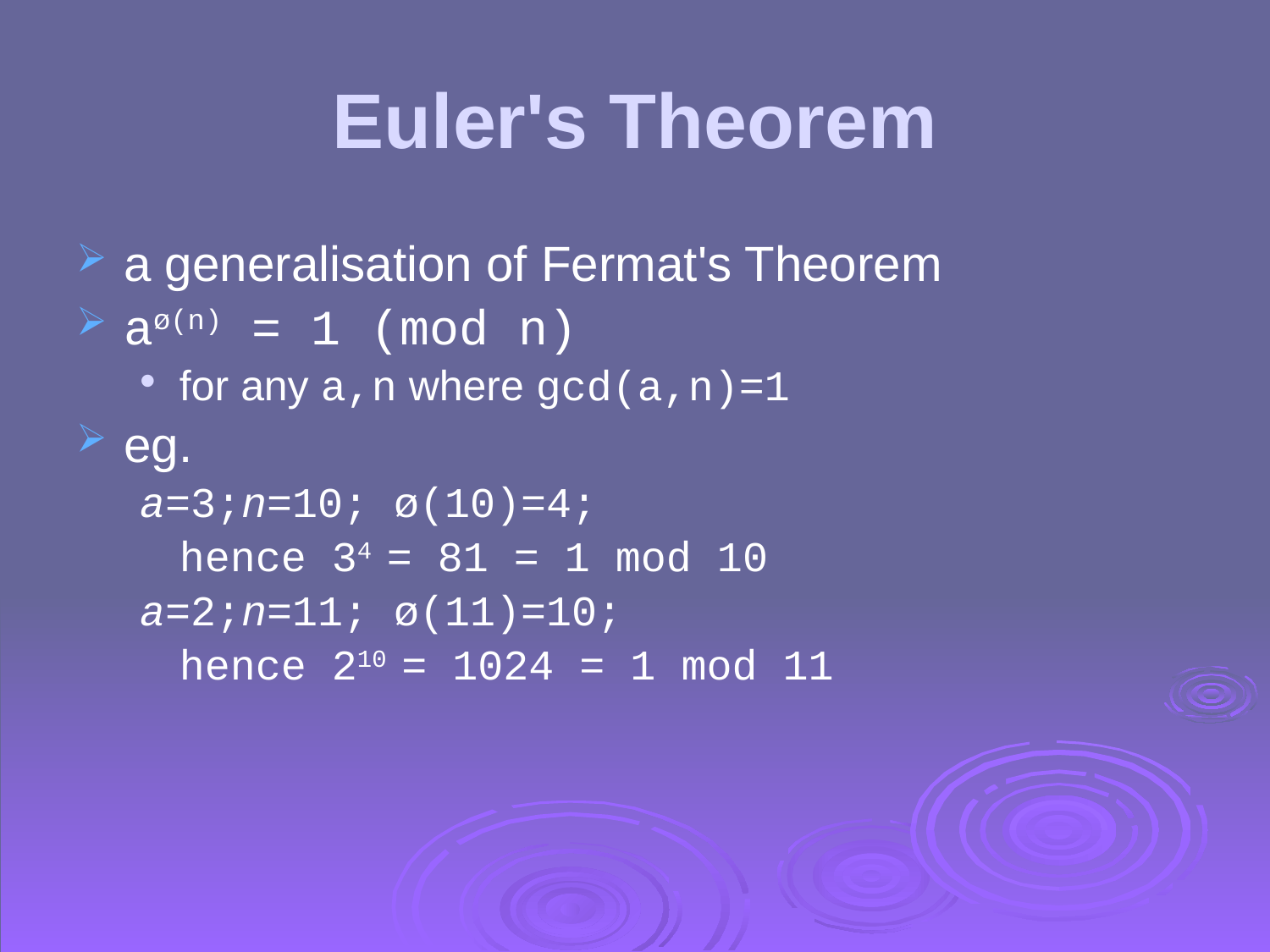

# Euler's Theorem
a generalisation of Fermat's Theorem
aø(n) = 1 (mod n)
for any a,n where gcd(a,n)=1
eg.
a=3;n=10; ø(10)=4;
	hence 34 = 81 = 1 mod 10
a=2;n=11; ø(11)=10;
	hence 210 = 1024 = 1 mod 11